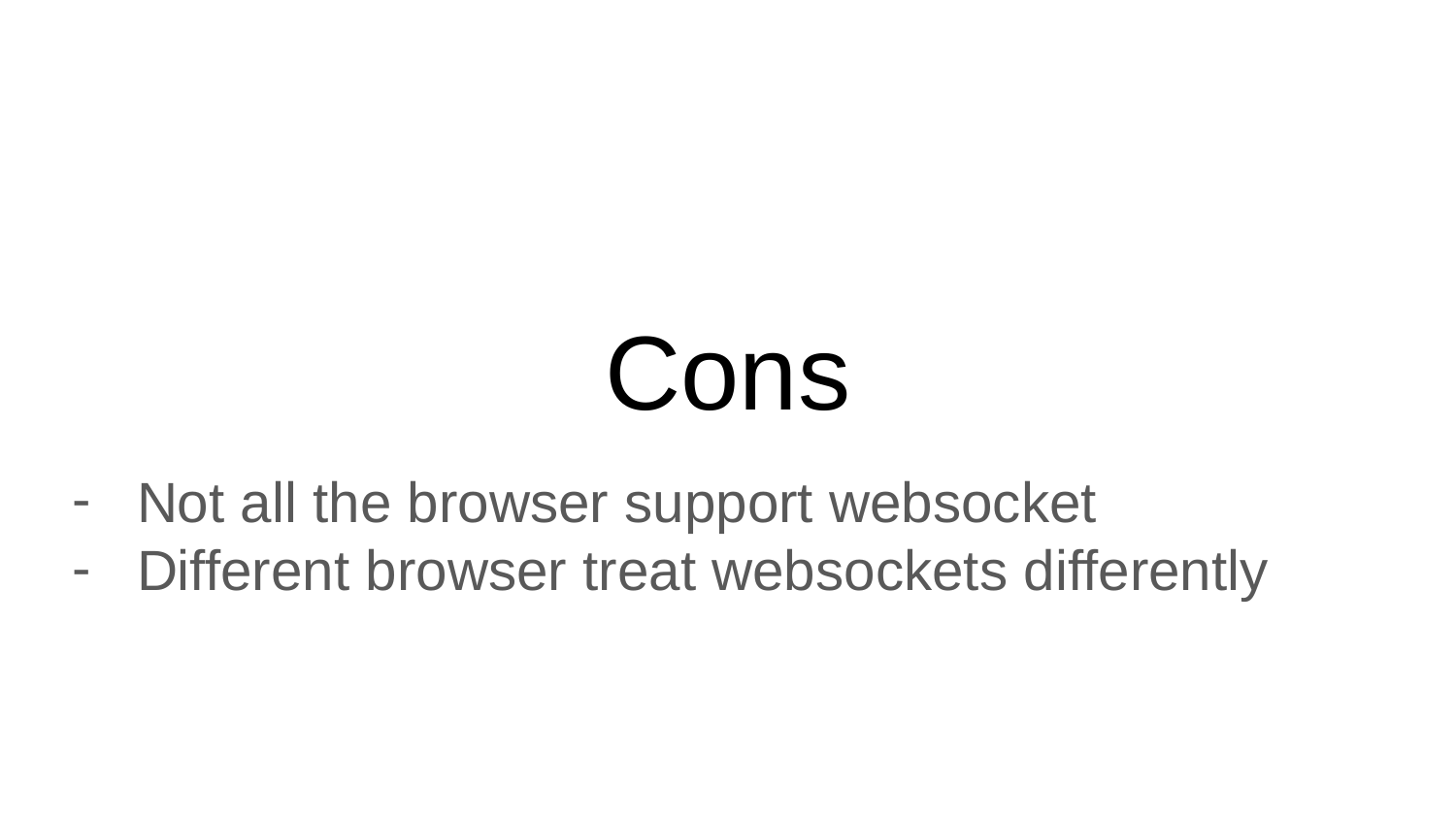

# Cons
Not all the browser support websocket
Different browser treat websockets differently